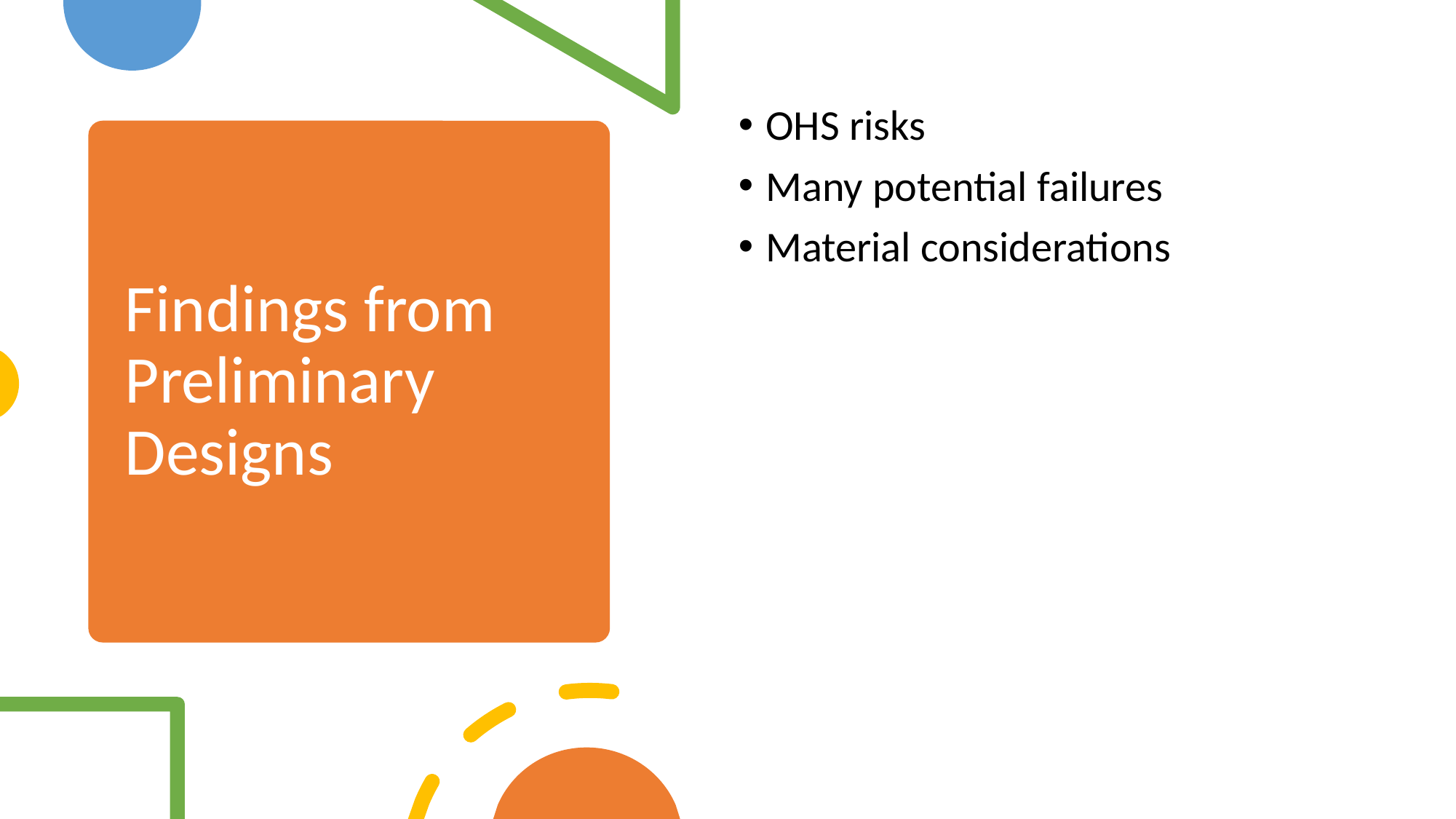

OHS risks
Many potential failures
Material considerations

# Findings from Preliminary Designs